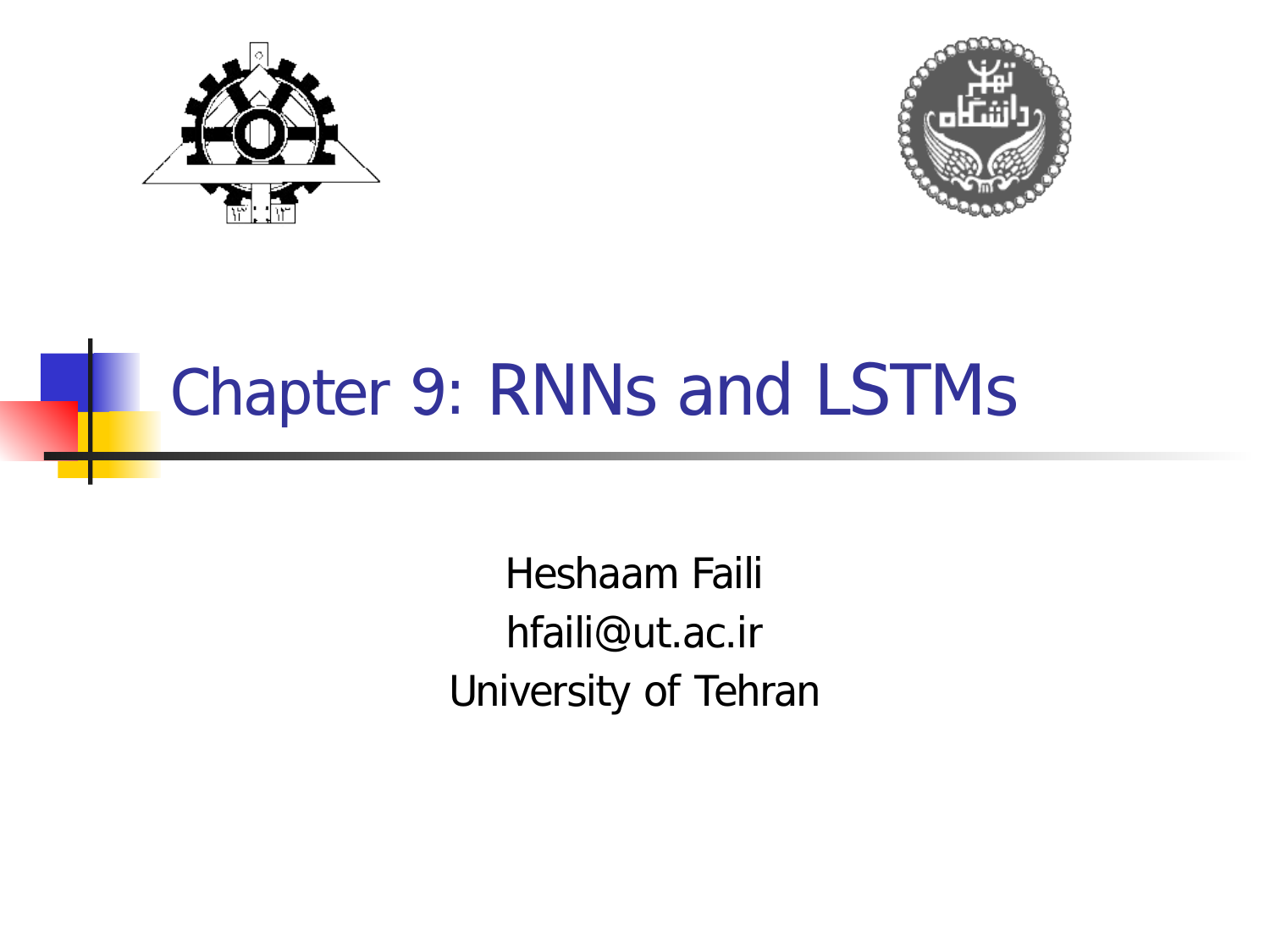

# Chapter 9: RNNs and LSTMs
Heshaam Faili
hfaili@ut.ac.ir
University of Tehran